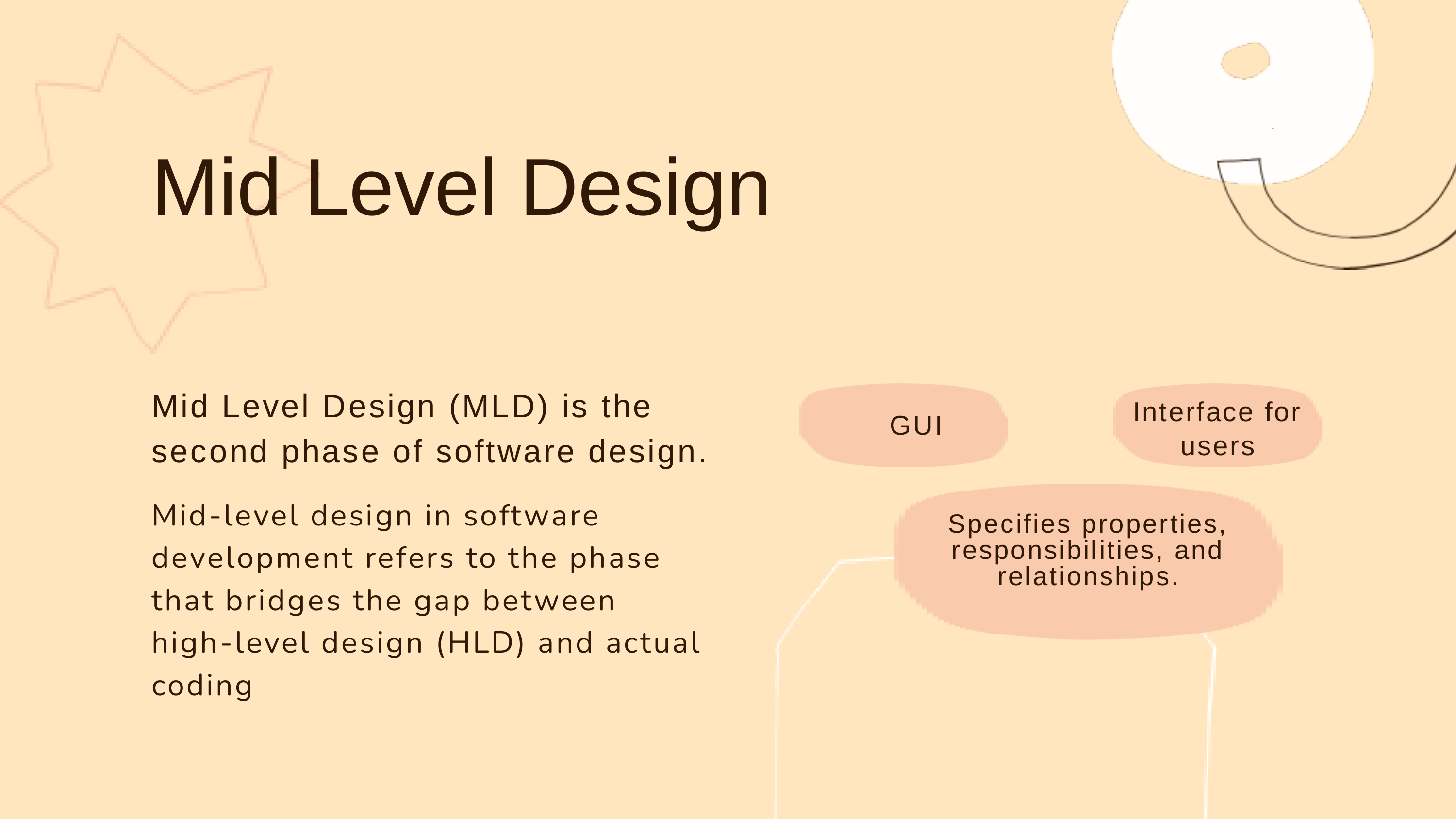

Mid Level Design

Mid Level Design (MLD) is the second phase of software design.
Interface for users
GUI
Mid-level design in software development refers to the phase that bridges the gap between high-level design (HLD) and actual coding
Specifies properties, responsibilities, and relationships.